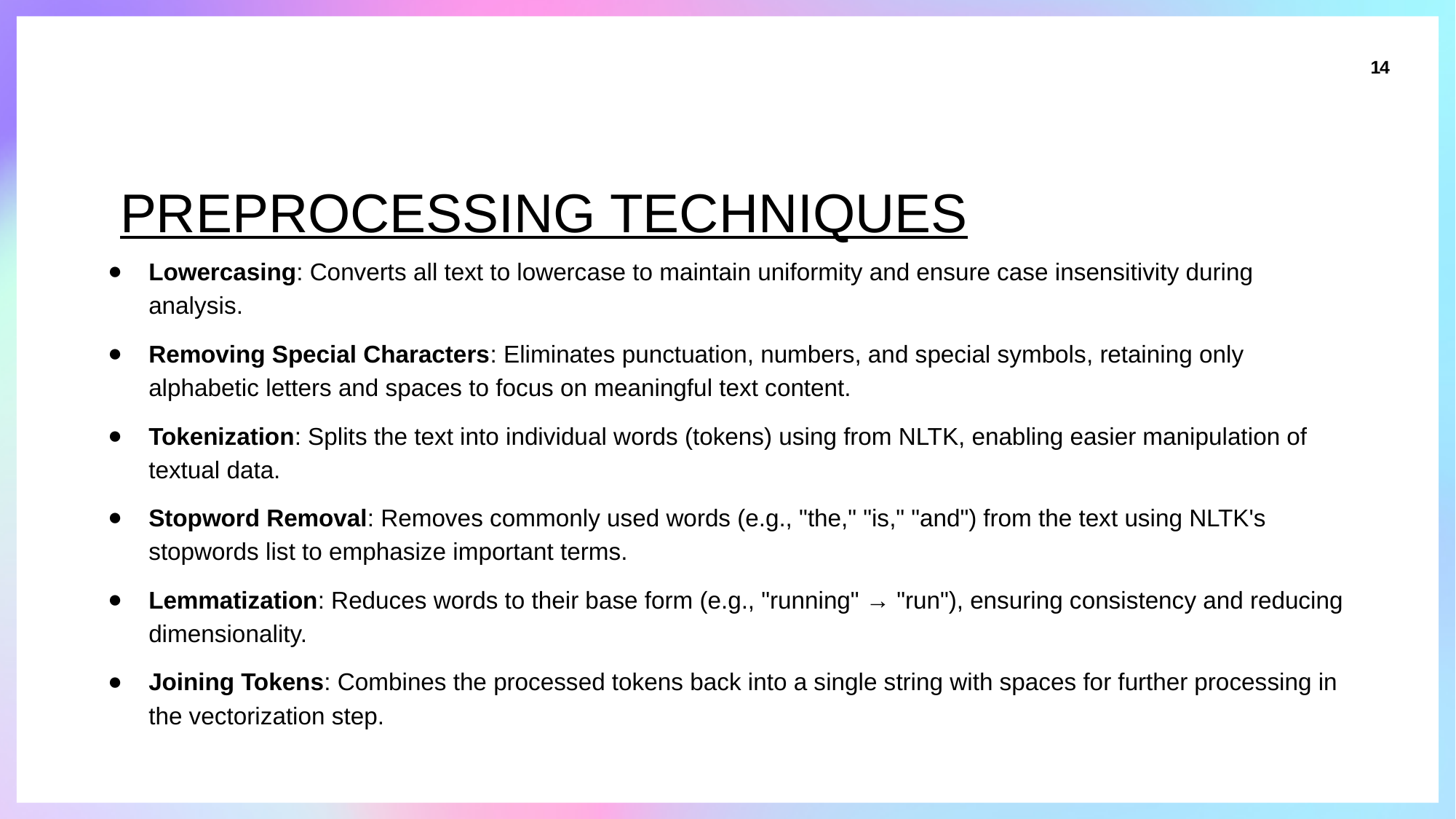

14
# PREPROCESSING TECHNIQUES
Lowercasing: Converts all text to lowercase to maintain uniformity and ensure case insensitivity during analysis.
Removing Special Characters: Eliminates punctuation, numbers, and special symbols, retaining only alphabetic letters and spaces to focus on meaningful text content.
Tokenization: Splits the text into individual words (tokens) using from NLTK, enabling easier manipulation of textual data.
Stopword Removal: Removes commonly used words (e.g., "the," "is," "and") from the text using NLTK's stopwords list to emphasize important terms.
Lemmatization: Reduces words to their base form (e.g., "running" → "run"), ensuring consistency and reducing dimensionality.
Joining Tokens: Combines the processed tokens back into a single string with spaces for further processing in the vectorization step.